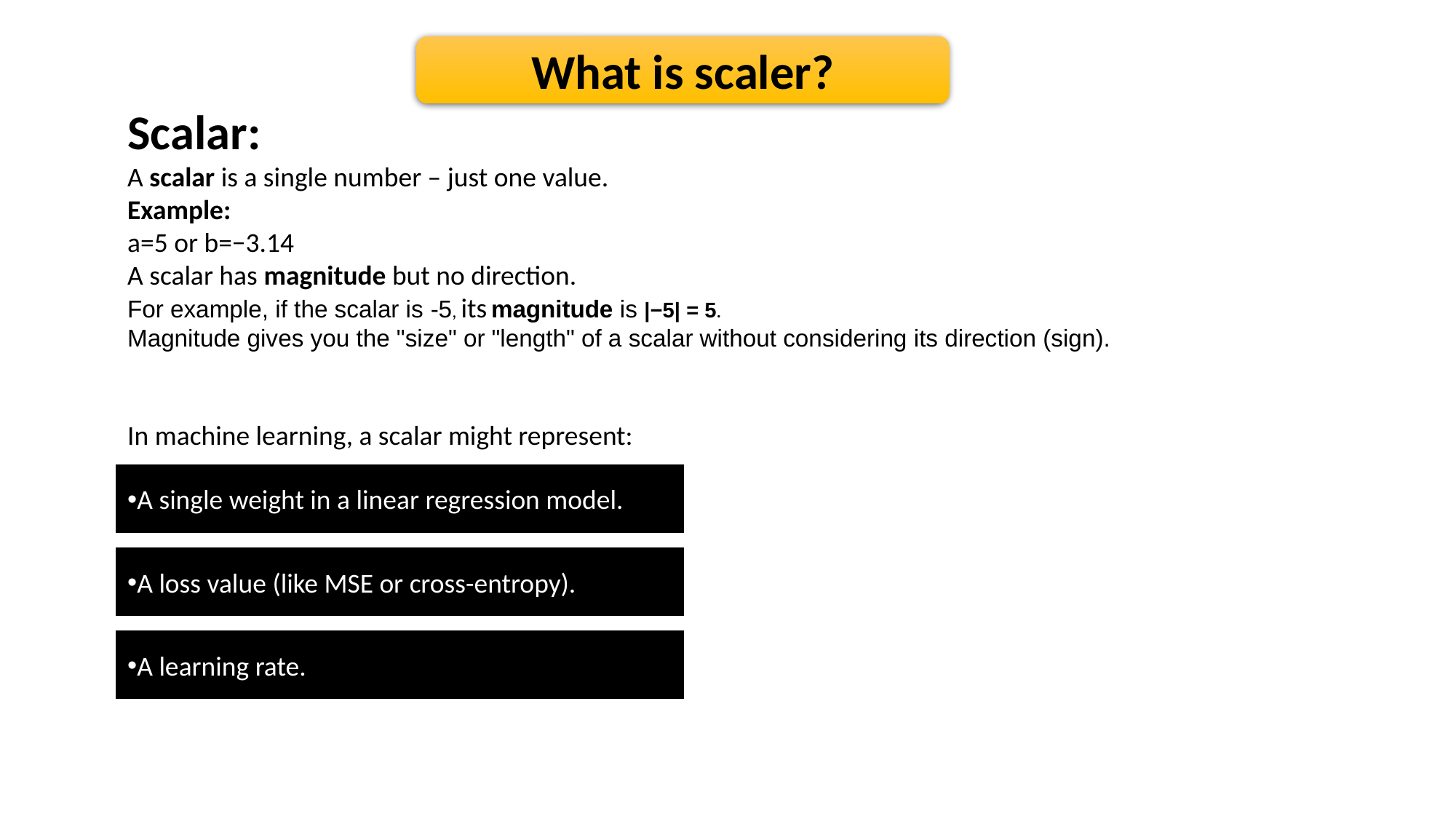

What is scaler?
Scalar:
A scalar is a single number – just one value.
Example:
a=5 or b=−3.14
A scalar has magnitude but no direction.
For example, if the scalar is -5, its magnitude is |−5| = 5.
Magnitude gives you the "size" or "length" of a scalar without considering its direction (sign).

In machine learning, a scalar might represent:

A single weight in a linear regression model.
A loss value (like MSE or cross-entropy).
A learning rate.